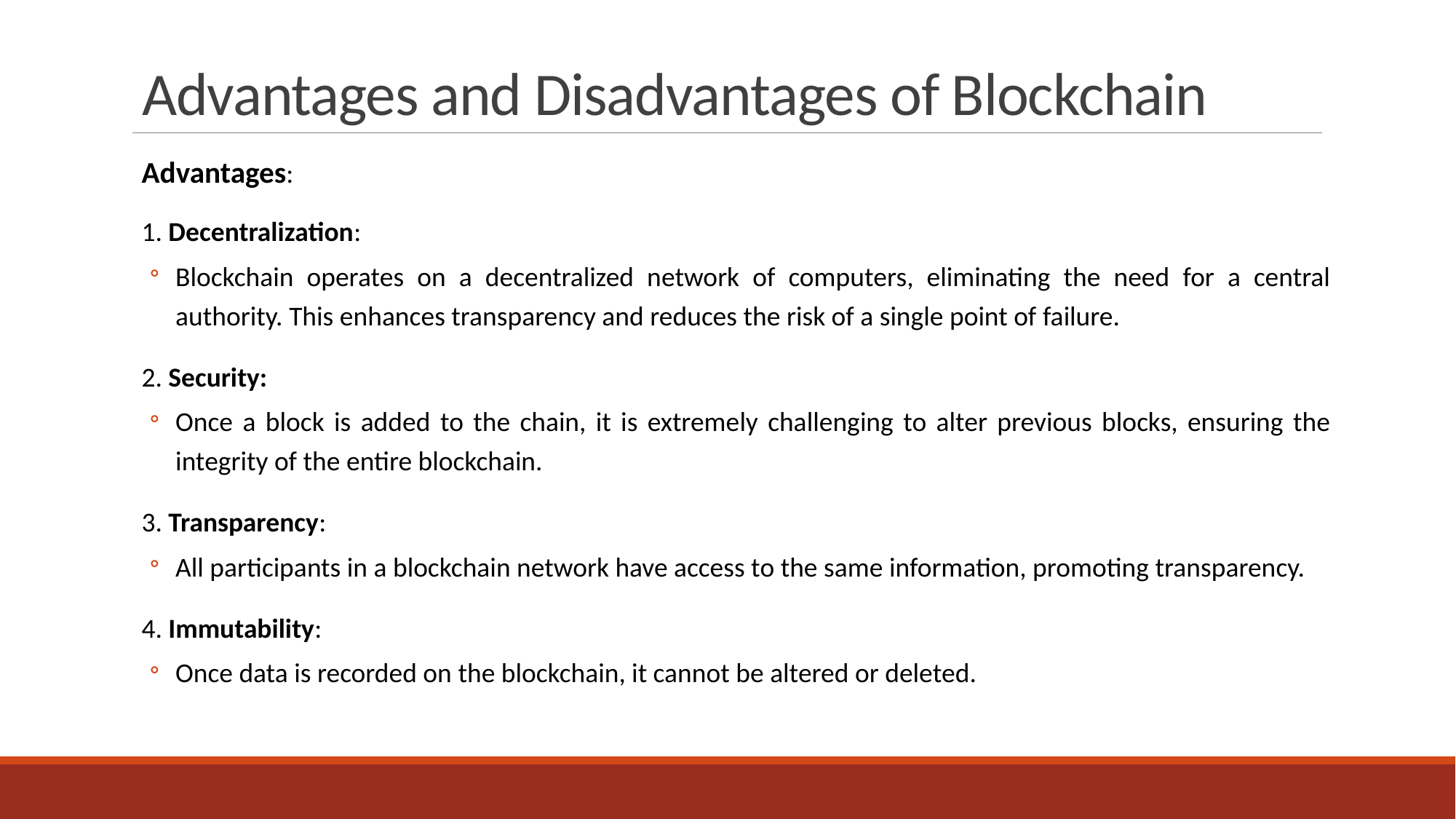

# Advantages and Disadvantages of Blockchain
Advantages:
1. Decentralization:
Blockchain operates on a decentralized network of computers, eliminating the need for a central authority. This enhances transparency and reduces the risk of a single point of failure.
2. Security:
Once a block is added to the chain, it is extremely challenging to alter previous blocks, ensuring the integrity of the entire blockchain.
3. Transparency:
All participants in a blockchain network have access to the same information, promoting transparency.
4. Immutability:
Once data is recorded on the blockchain, it cannot be altered or deleted.